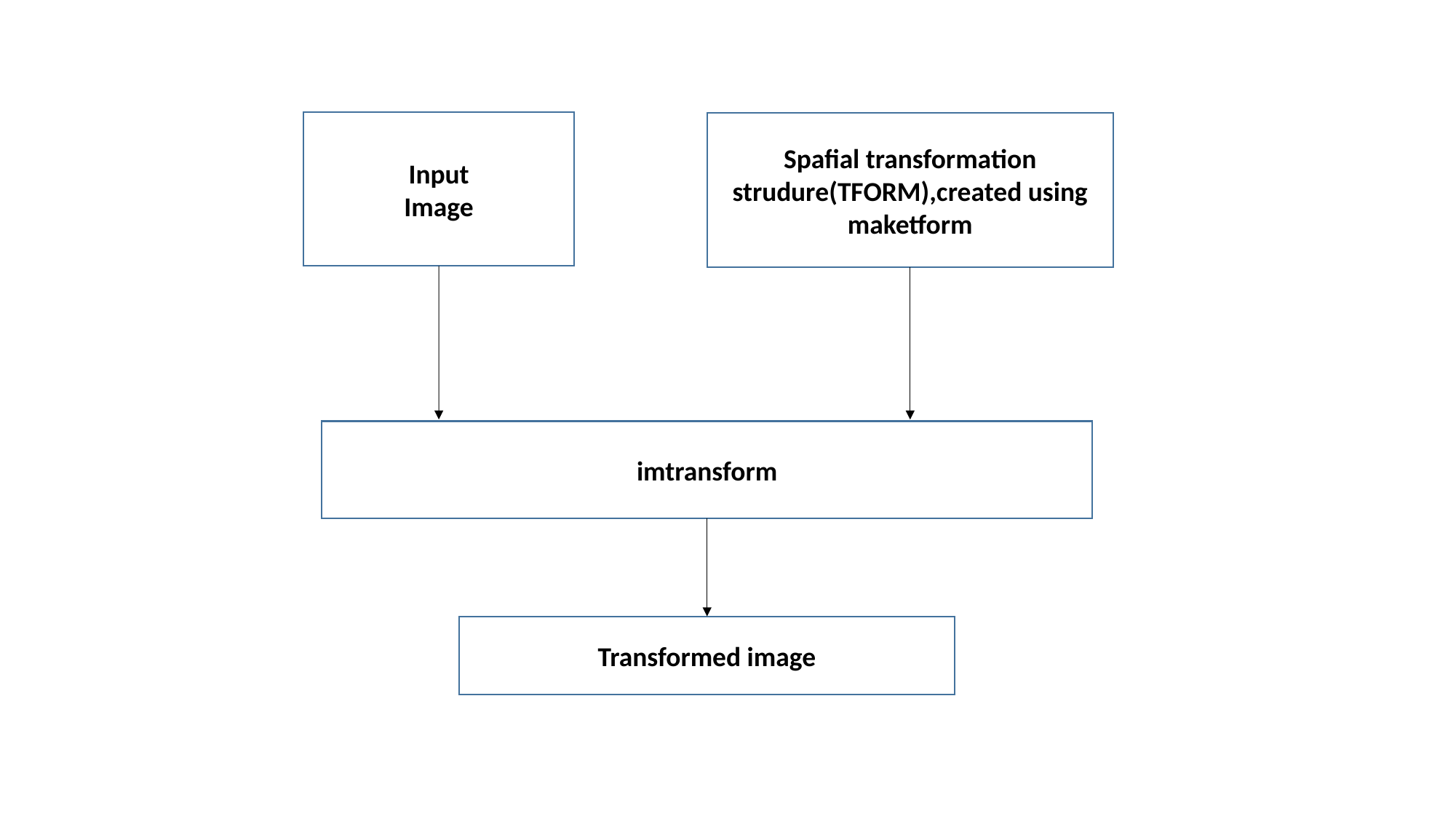

Input
Image
Spafial transformation strudure(TFORM),created using maketform
imtransform
Transformed image